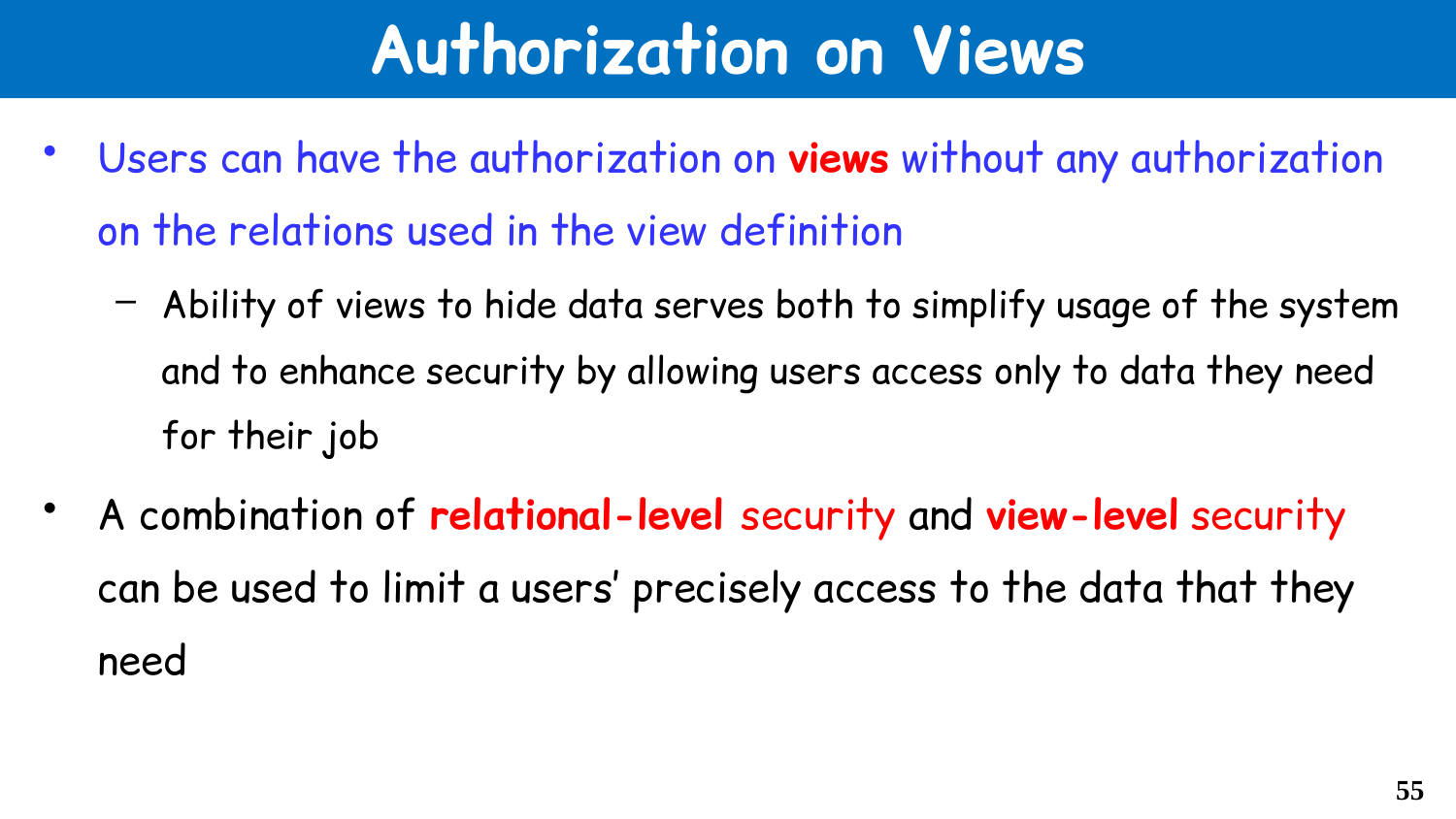

# Authorization on Views
Users can have the authorization on views without any authorization on the relations used in the view definition
Ability of views to hide data serves both to simplify usage of the system and to enhance security by allowing users access only to data they need for their job
A combination of relational-level security and view-level security can be used to limit a users’ precisely access to the data that they need